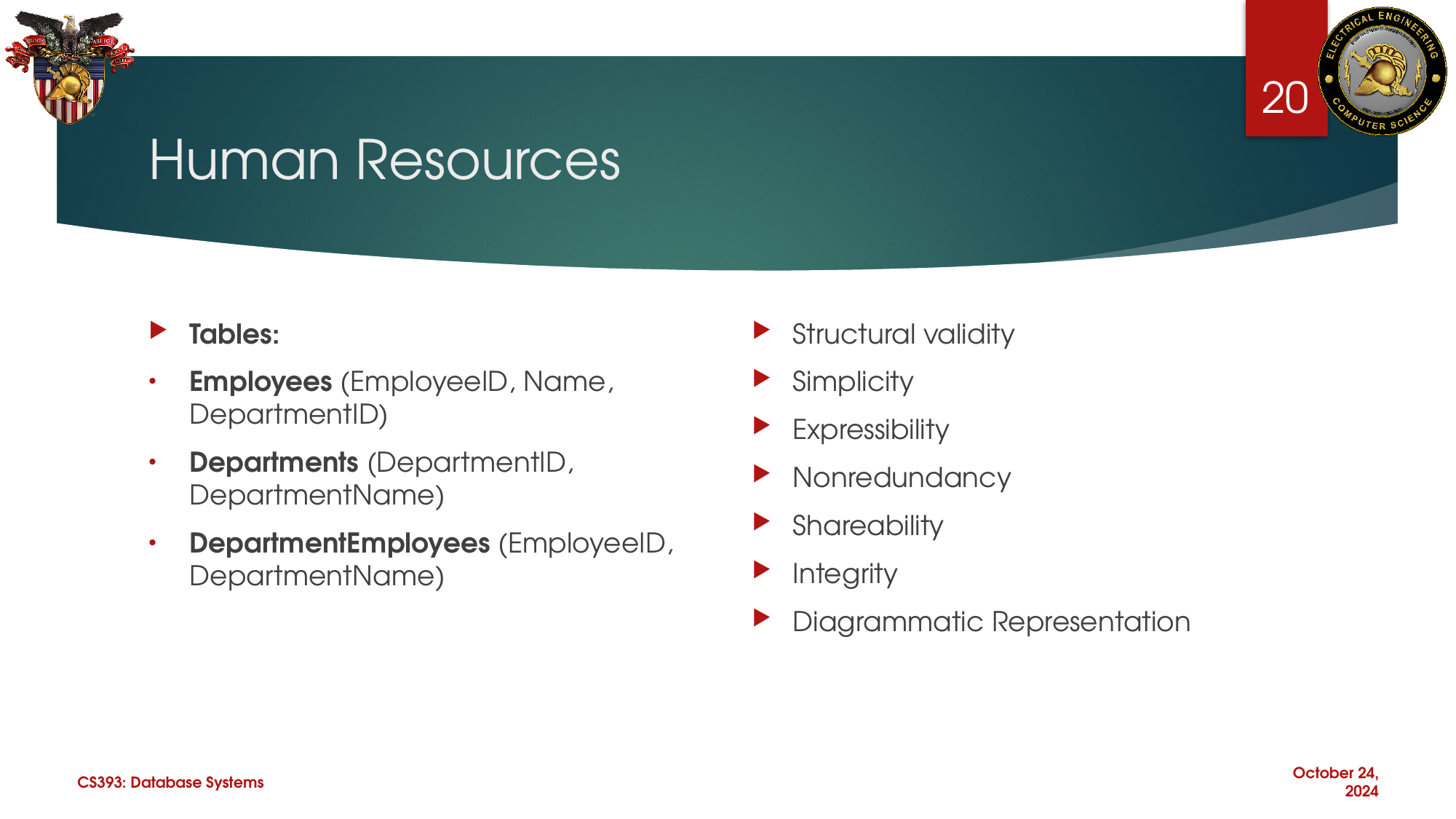

20
# Human Resources
Tables:
Employees (EmployeeID, Name, DepartmentID)
Departments (DepartmentID, DepartmentName)
DepartmentEmployees (EmployeeID, DepartmentName)

Structural validity
Simplicity
Expressibility
Nonredundancy
Shareability
Integrity
Diagrammatic Representation

CS393: Database Systems
October 24, 2024